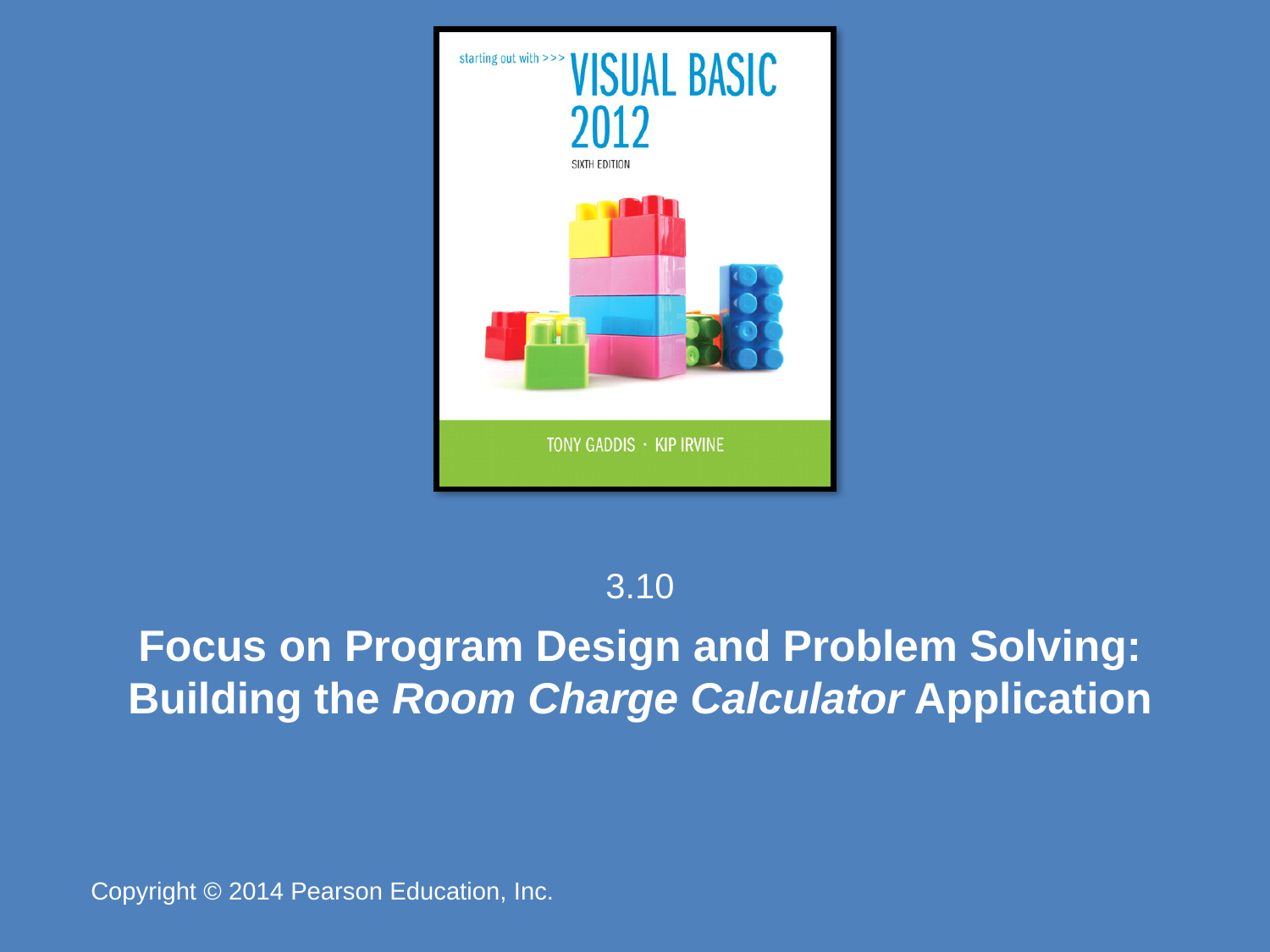

3.10
# Focus on Program Design and Problem Solving: Building the Room Charge Calculator Application